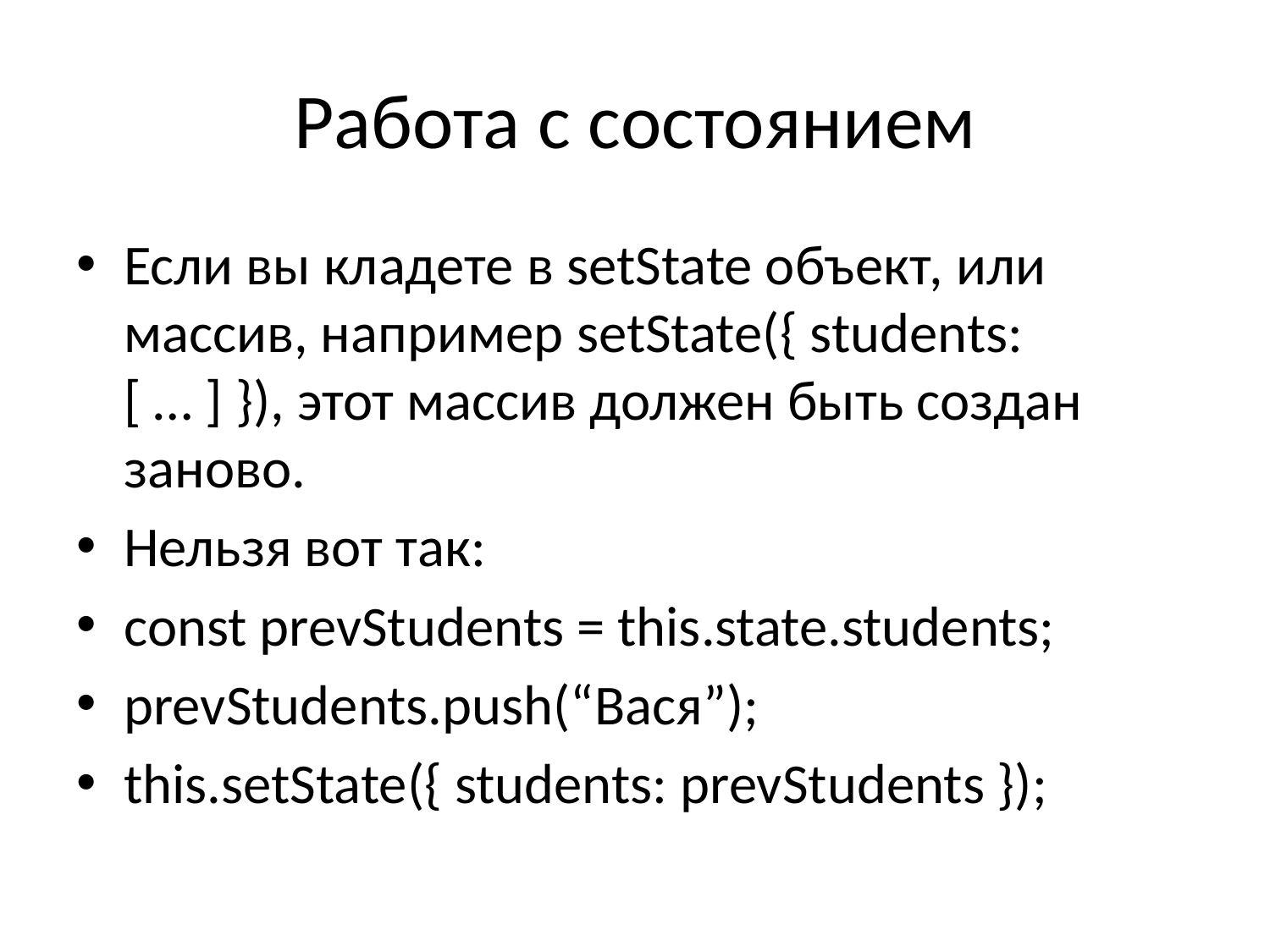

# Работа с состоянием
Если вы кладете в setState объект, или массив, например setState({ students: [ … ] }), этот массив должен быть создан заново.
Нельзя вот так:
const prevStudents = this.state.students;
prevStudents.push(“Вася”);
this.setState({ students: prevStudents });